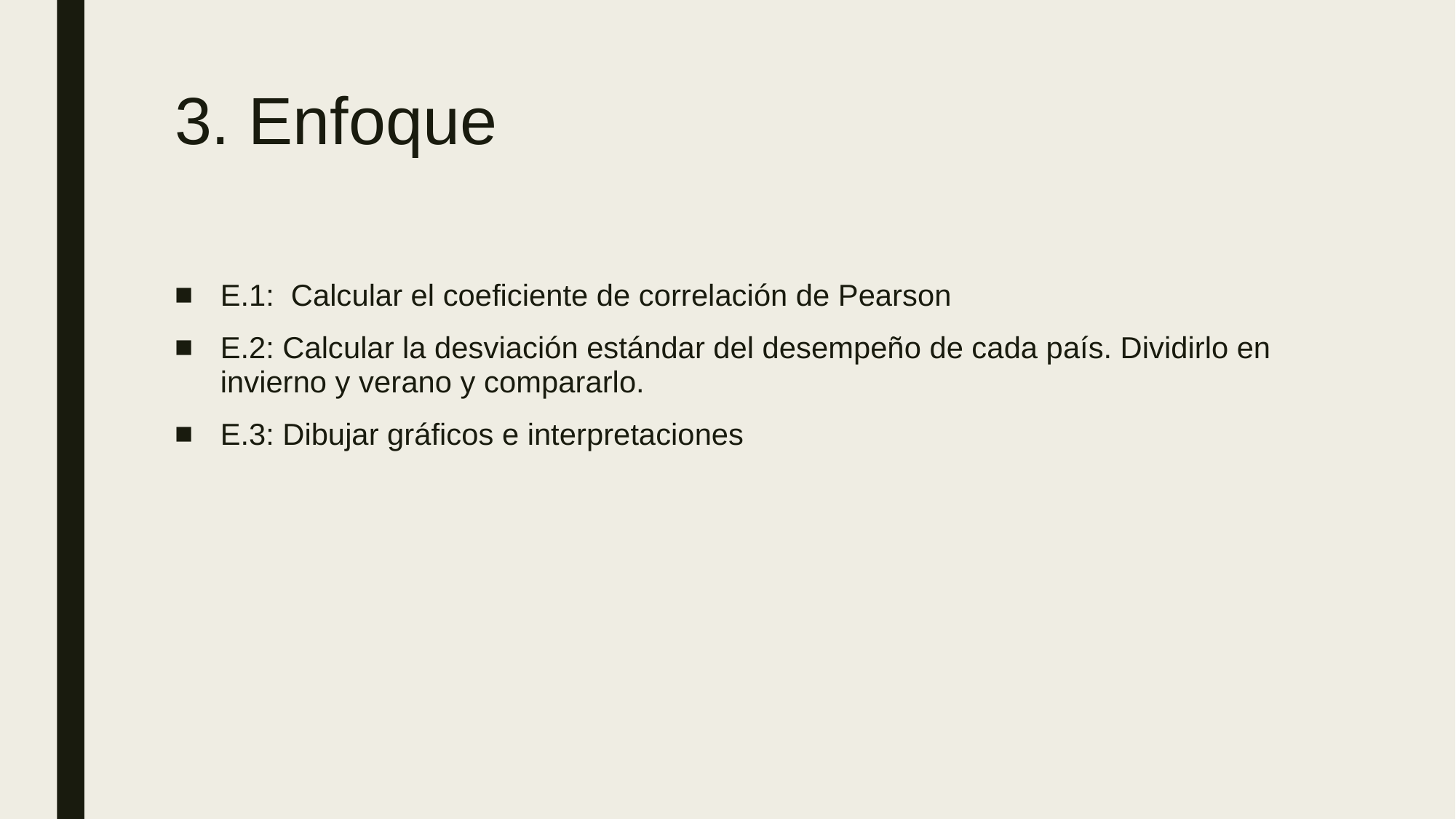

# 3. Enfoque
E.1:  Calcular el coeficiente de correlación de Pearson
E.2: Calcular la desviación estándar del desempeño de cada país. Dividirlo en invierno y verano y compararlo.
E.3: Dibujar gráficos e interpretaciones